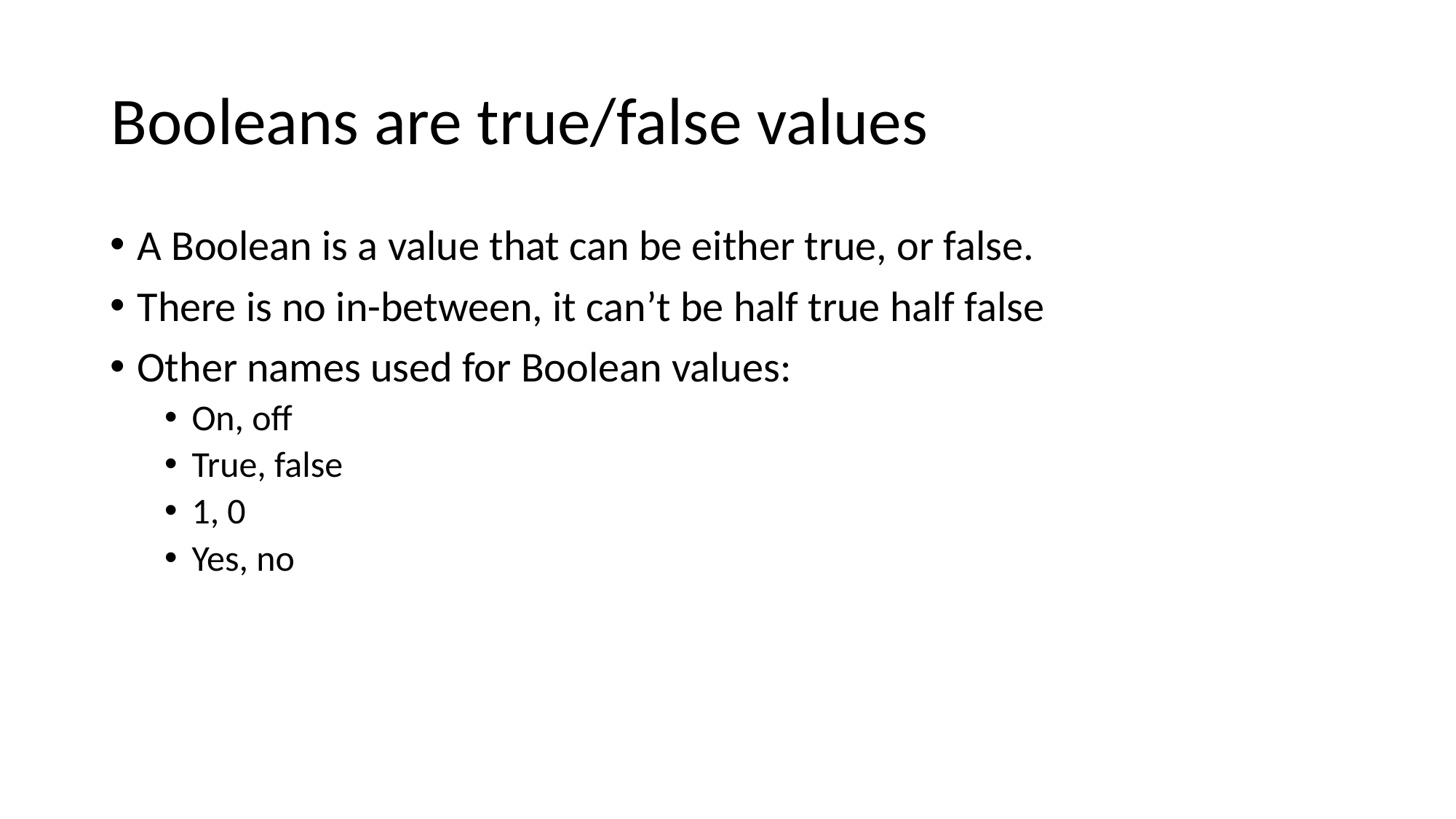

# Booleans are true/false values
A Boolean is a value that can be either true, or false.
There is no in-between, it can’t be half true half false
Other names used for Boolean values:
On, off
True, false
1, 0
Yes, no